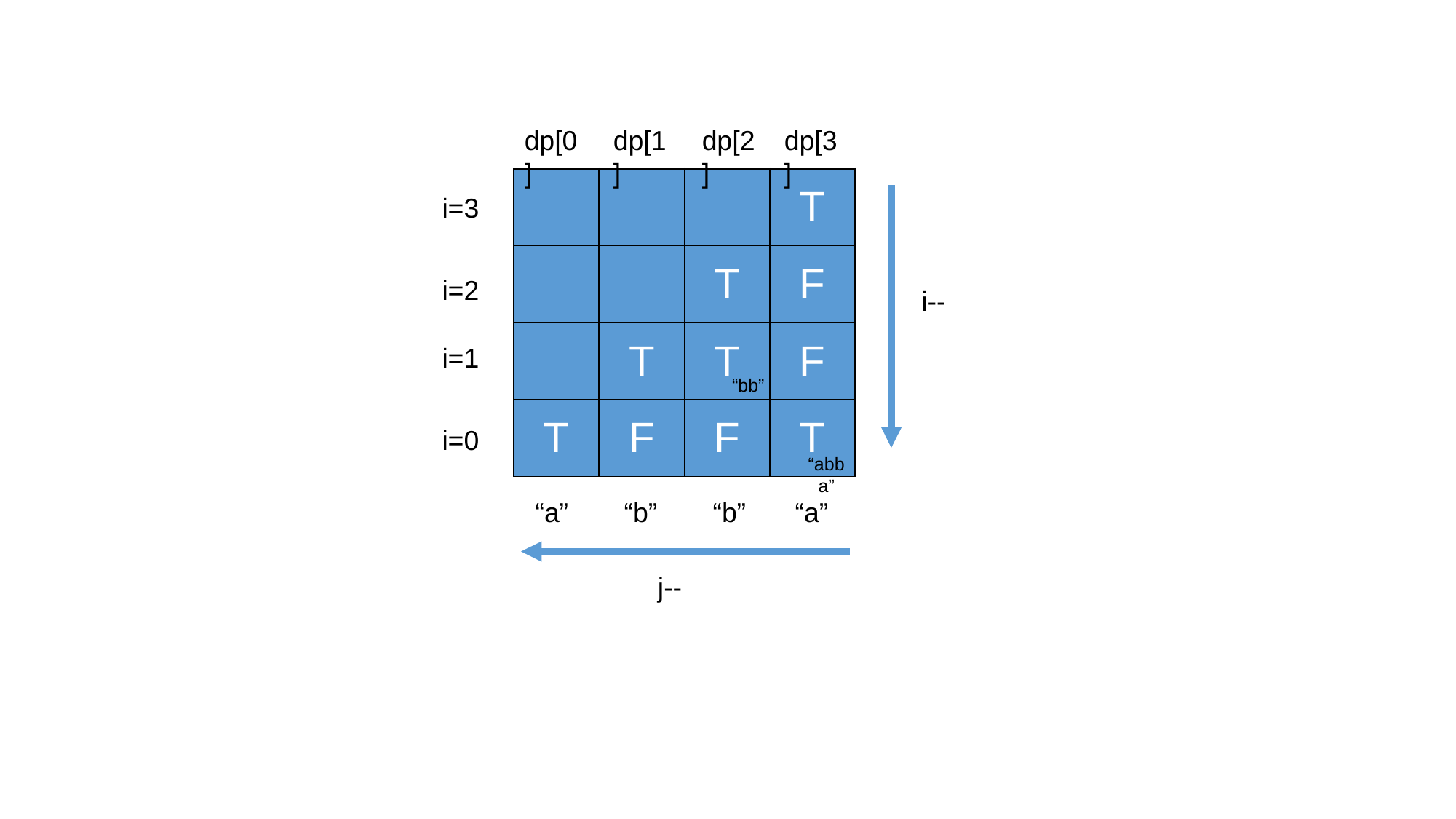

dp[0]
dp[1]
dp[2]
dp[3]
|  |  |  | T |
| --- | --- | --- | --- |
|  |  | T | F |
|  | T | T | F |
| T | F | F | T |
i=3
i=2
i--
i=1
“bb”
i=0
“abba”
“a”
“b”
“b”
“a”
j--